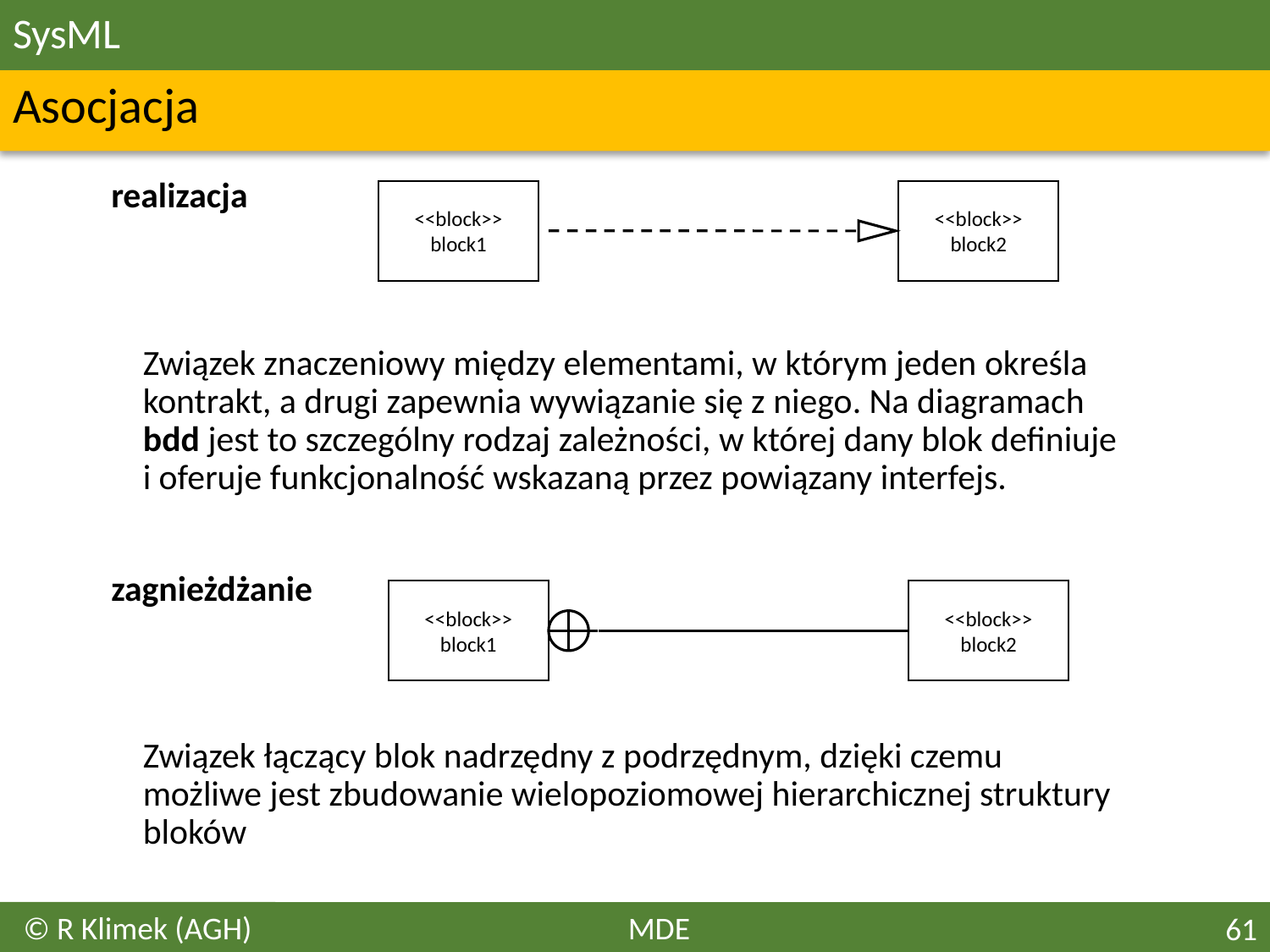

# SysML
Asocjacja
realizacja

	Związek znaczeniowy między elementami, w którym jeden określa kontrakt, a drugi zapewnia wywiązanie się z niego. Na diagramach bdd jest to szczególny rodzaj zależności, w której dany blok definiuje i oferuje funkcjonalność wskazaną przez powiązany interfejs.

zagnieżdżanie

	Związek łączący blok nadrzędny z podrzędnym, dzięki czemu możliwe jest zbudowanie wielopoziomowej hierarchicznej struktury bloków

<<block>>
block1
<<block>>
block2

<<block>>
block1
<<block>>
block2

© R Klimek (AGH)
MDE
61